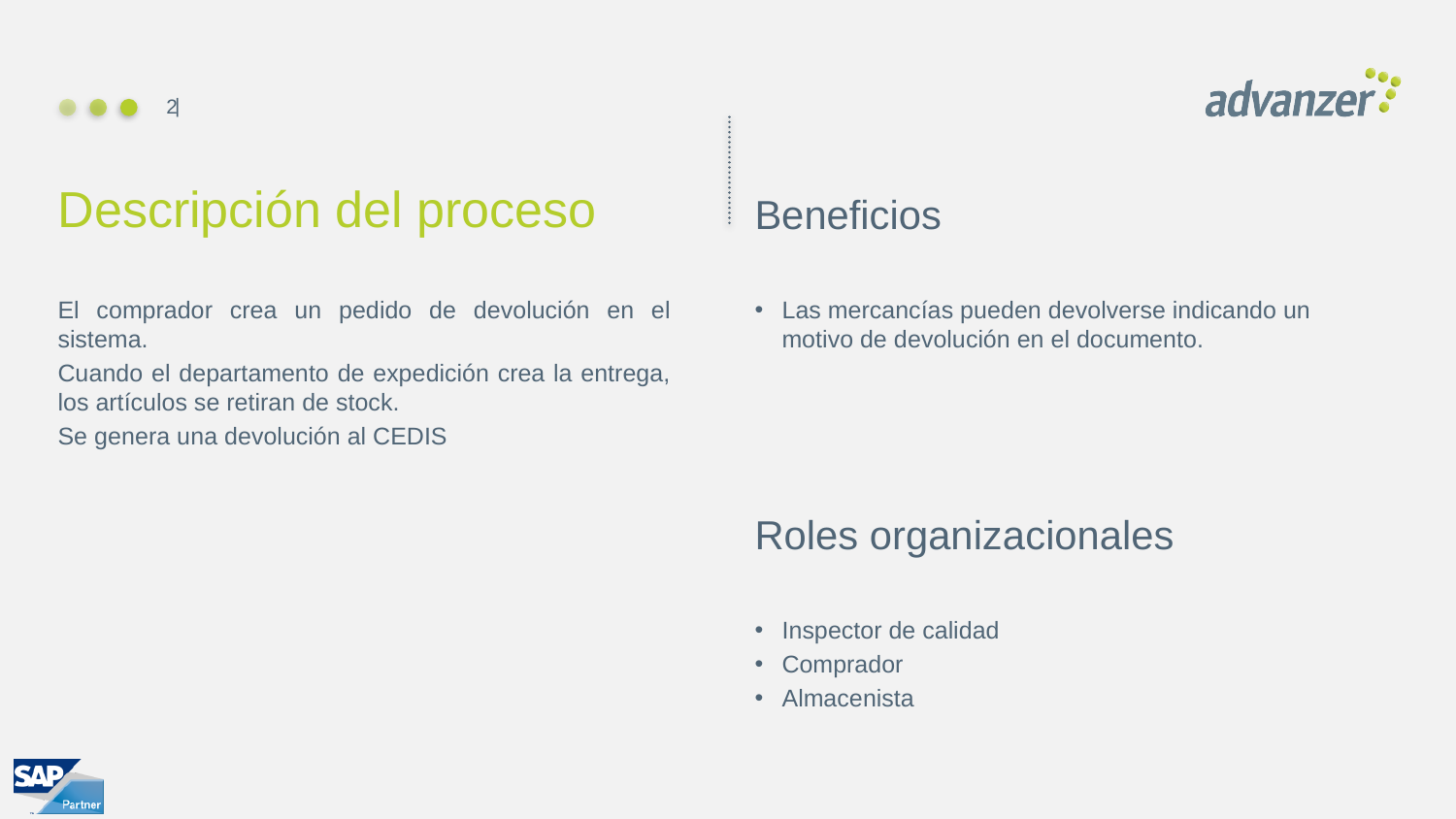

2
Beneficios
# Descripción del proceso
El comprador crea un pedido de devolución en el sistema.
Cuando el departamento de expedición crea la entrega, los artículos se retiran de stock.
Se genera una devolución al CEDIS
Las mercancías pueden devolverse indicando un motivo de devolución en el documento.

Roles organizacionales
Inspector de calidad
Comprador
Almacenista